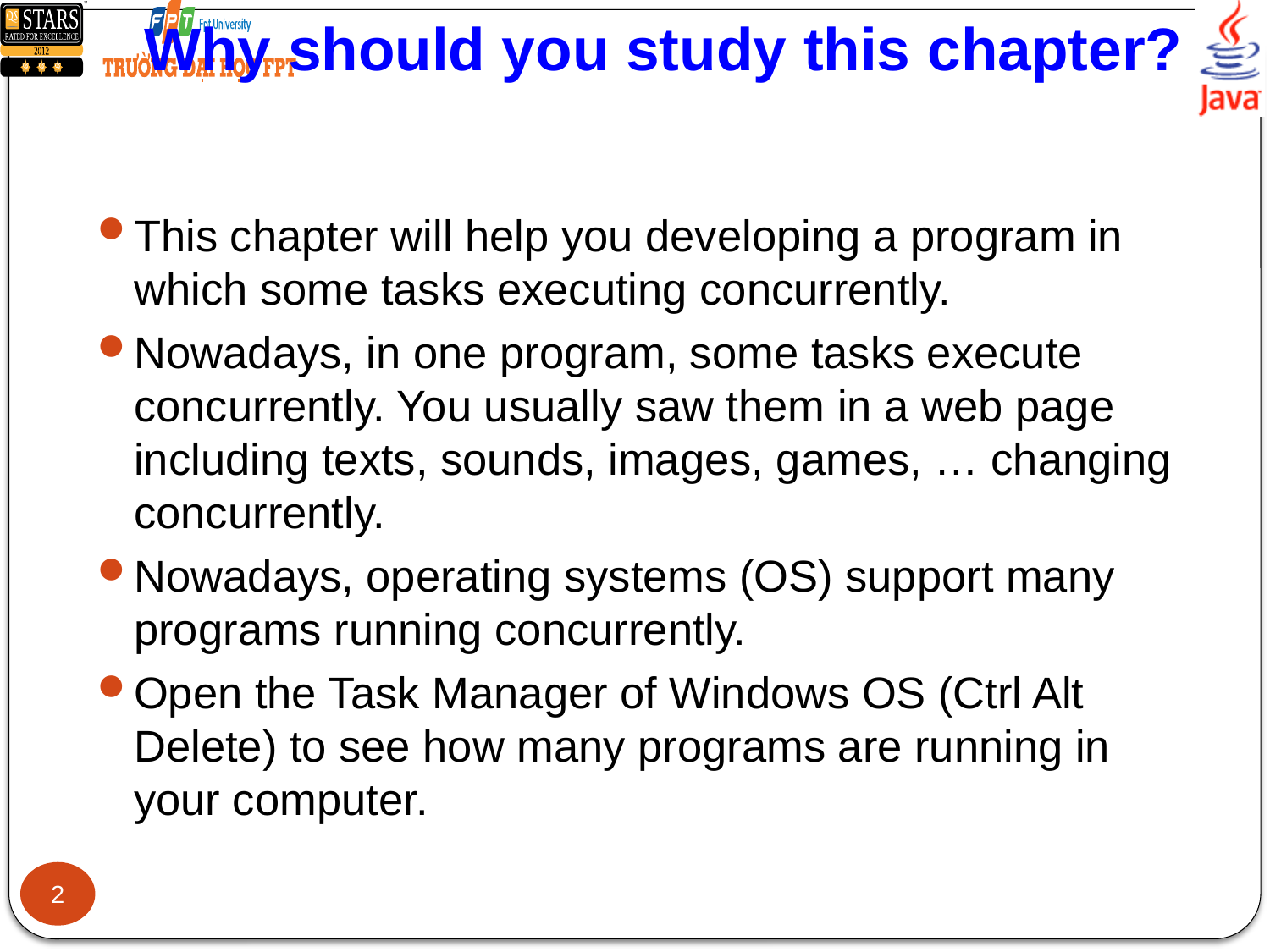

# Why should you study this chapter?
This chapter will help you developing a program in which some tasks executing concurrently.
Nowadays, in one program, some tasks execute concurrently. You usually saw them in a web page including texts, sounds, images, games, … changing concurrently.
Nowadays, operating systems (OS) support many programs running concurrently.
Open the Task Manager of Windows OS (Ctrl Alt Delete) to see how many programs are running in your computer.
2